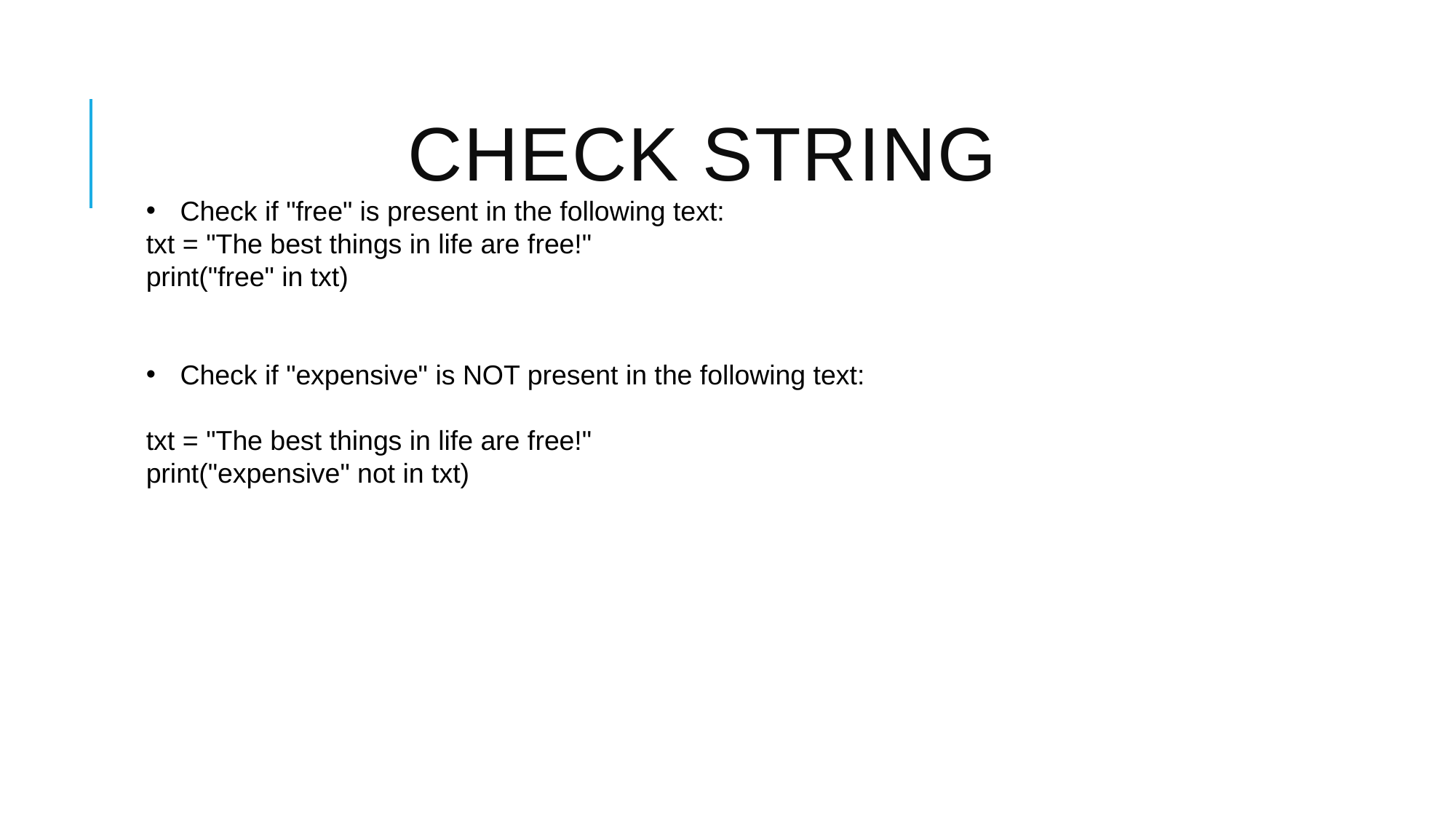

# Check String
Check if "free" is present in the following text:
txt = "The best things in life are free!"
print("free" in txt)

Check if "expensive" is NOT present in the following text:

txt = "The best things in life are free!"
print("expensive" not in txt)